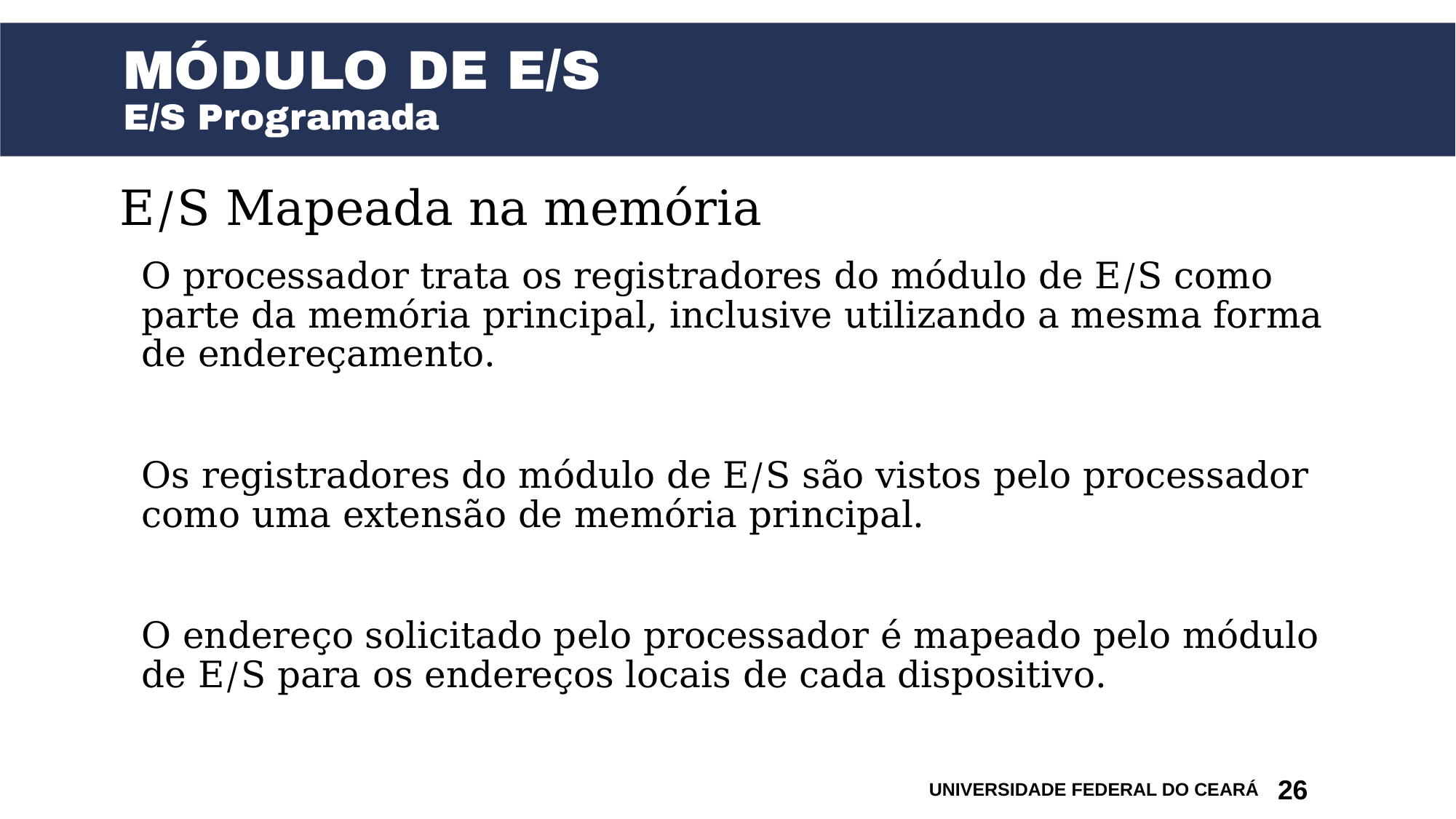

# Módulo de e/s E/S Programada
E/S Mapeada na memória
O processador trata os registradores do módulo de E/S como parte da memória principal, inclusive utilizando a mesma forma de endereçamento.

Os registradores do módulo de E/S são vistos pelo processador como uma extensão de memória principal.

O endereço solicitado pelo processador é mapeado pelo módulo de E/S para os endereços locais de cada dispositivo.

UNIVERSIDADE FEDERAL DO CEARÁ
26